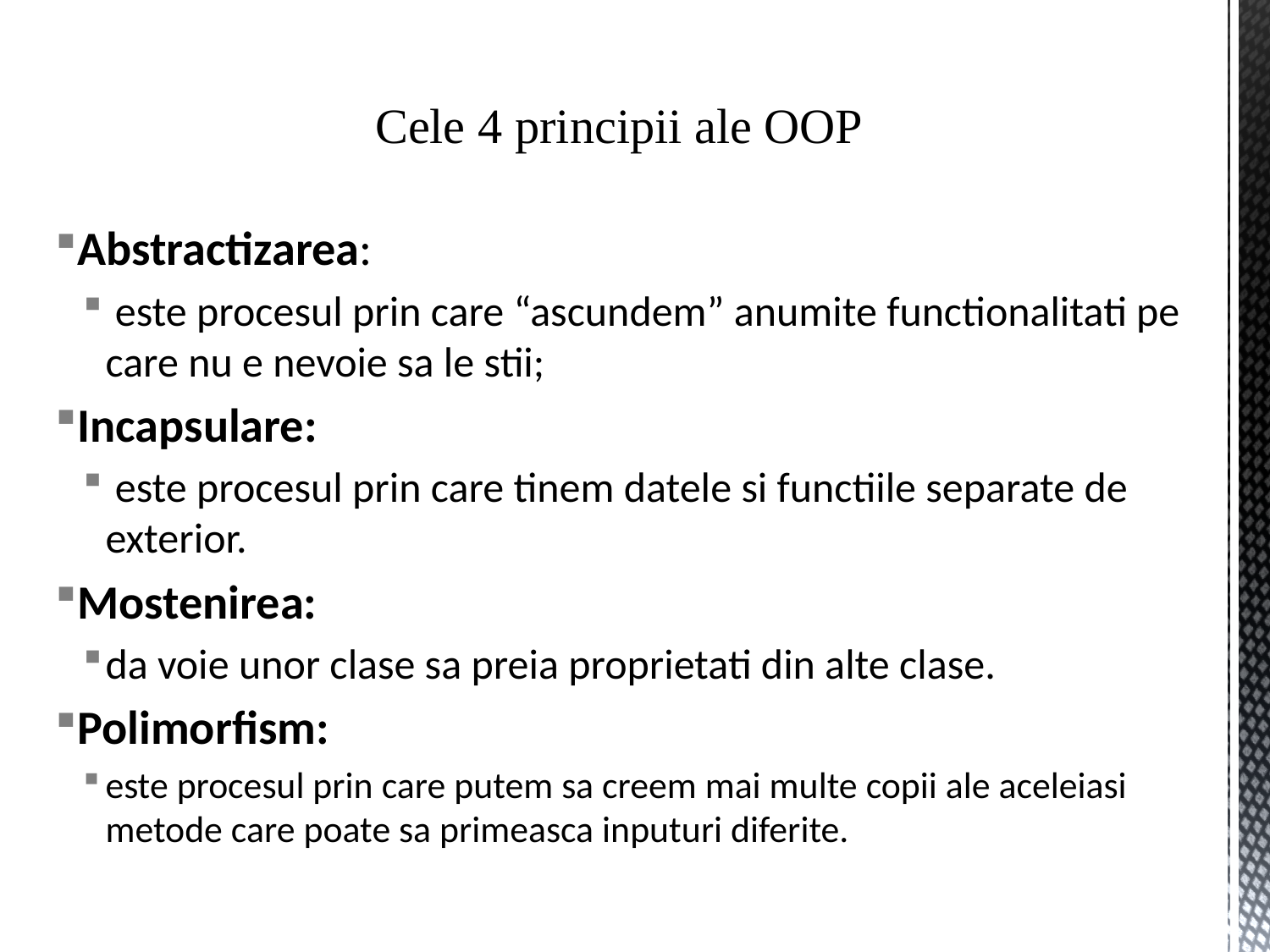

# Cele 4 principii ale OOP
Abstractizarea:
 este procesul prin care “ascundem” anumite functionalitati pe care nu e nevoie sa le stii;
Incapsulare:
 este procesul prin care tinem datele si functiile separate de exterior.
Mostenirea:
da voie unor clase sa preia proprietati din alte clase.
Polimorfism:
este procesul prin care putem sa creem mai multe copii ale aceleiasi metode care poate sa primeasca inputuri diferite.